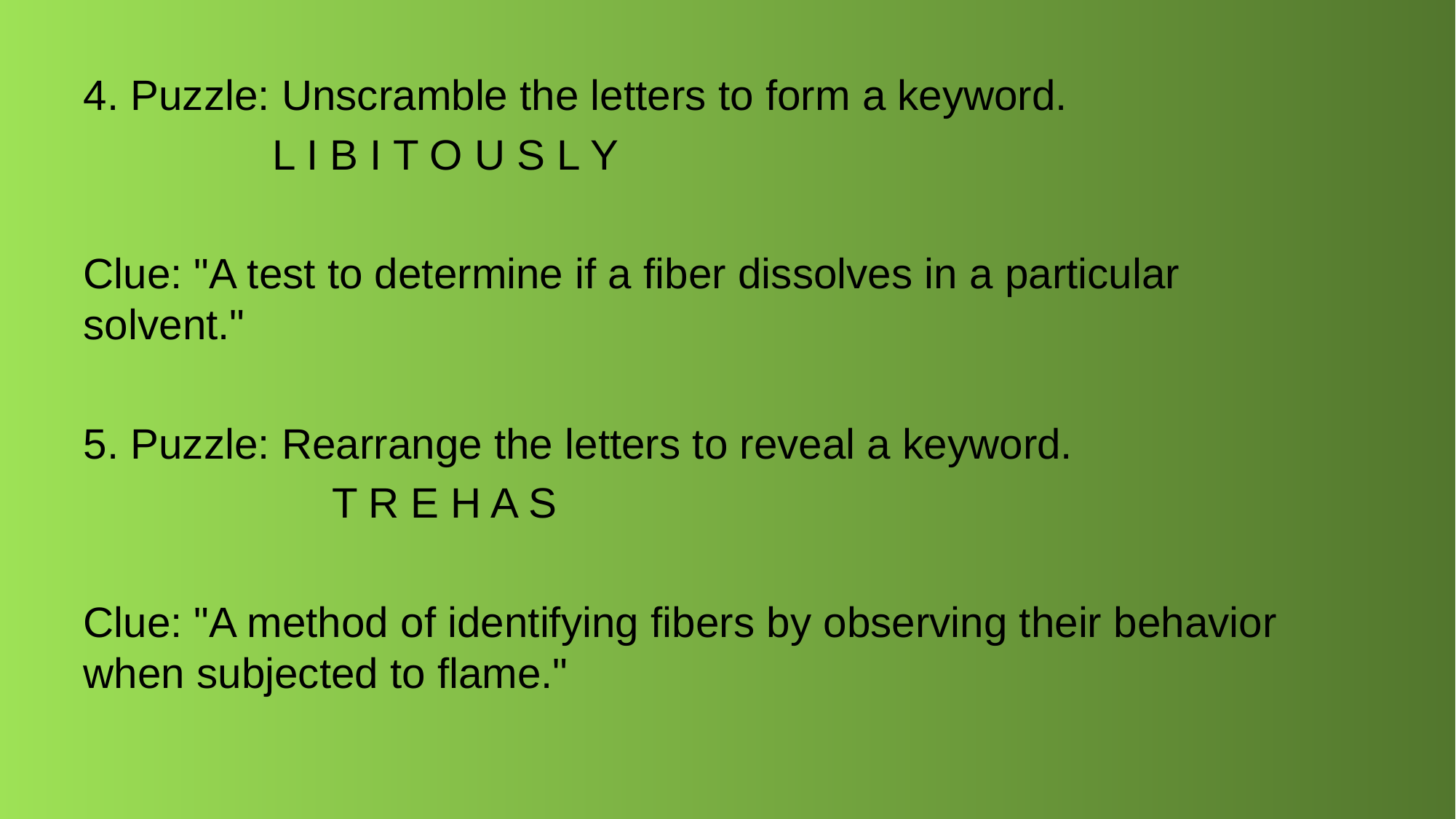

4. Puzzle: Unscramble the letters to form a keyword.
                L I B I T O U S L Y

Clue: "A test to determine if a fiber dissolves in a particular solvent."

5. Puzzle: Rearrange the letters to reveal a keyword.
                     T R E H A S

Clue: "A method of identifying fibers by observing their behavior when subjected to flame."